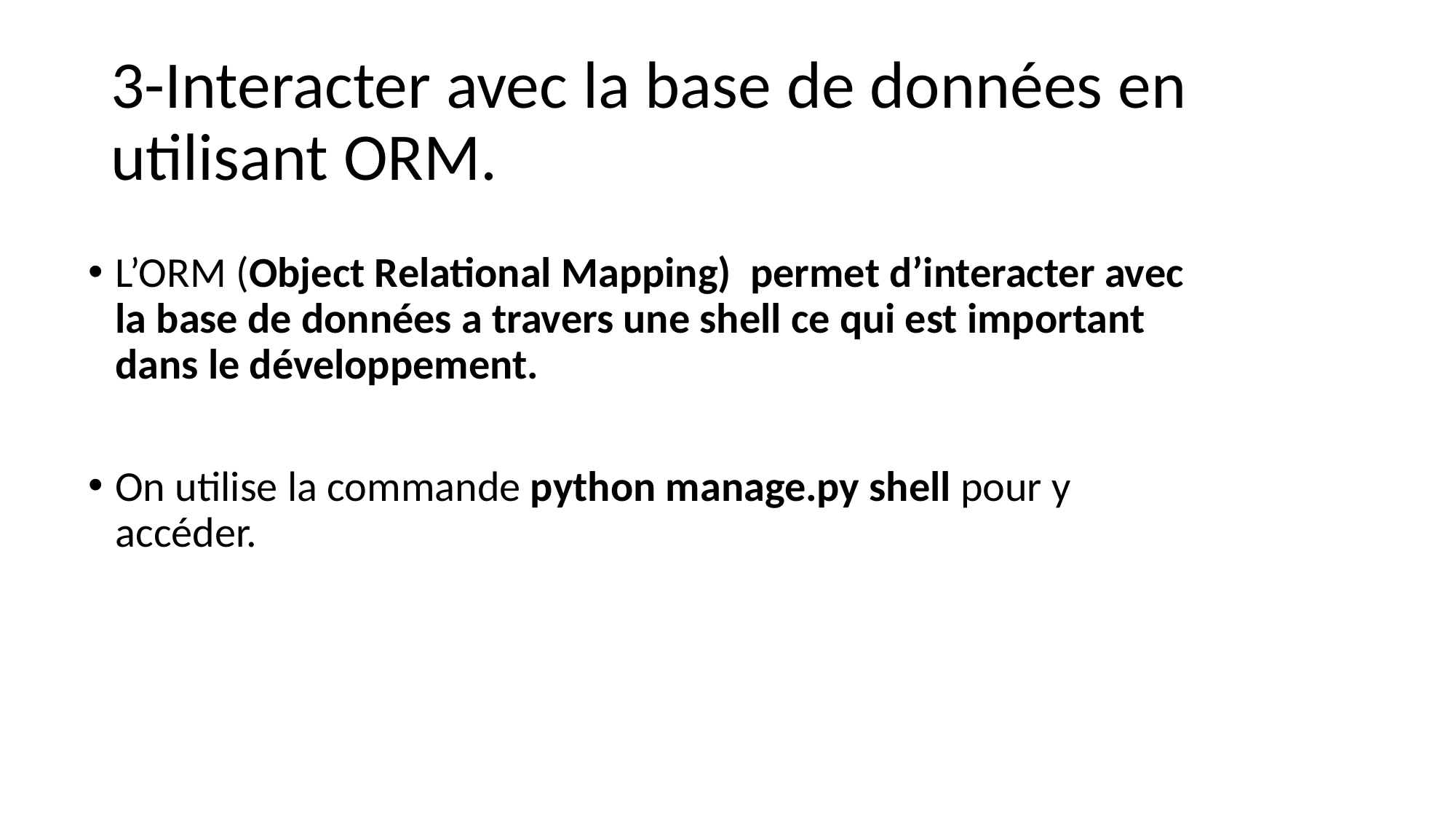

# 3-Interacter avec la base de données en utilisant ORM.
L’ORM (Object Relational Mapping)  permet d’interacter avec la base de données a travers une shell ce qui est important dans le développement.

On utilise la commande python manage.py shell pour y accéder.

11